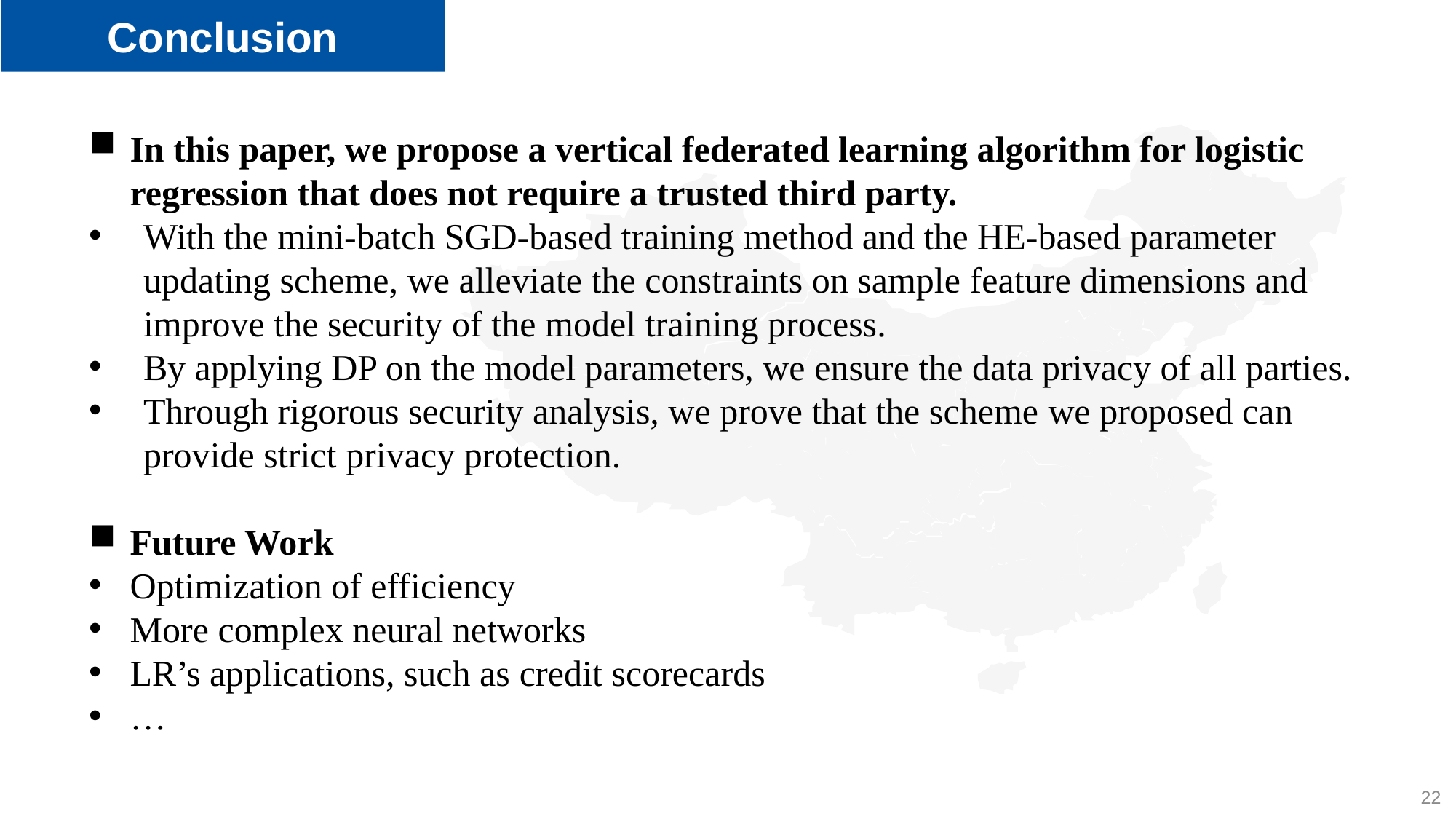

Conclusion
In this paper, we propose a vertical federated learning algorithm for logistic regression that does not require a trusted third party.
With the mini-batch SGD-based training method and the HE-based parameter updating scheme, we alleviate the constraints on sample feature dimensions and improve the security of the model training process.
By applying DP on the model parameters, we ensure the data privacy of all parties.
Through rigorous security analysis, we prove that the scheme we proposed can provide strict privacy protection.

Future Work
Optimization of efficiency
More complex neural networks
LR’s applications, such as credit scorecards
…
22